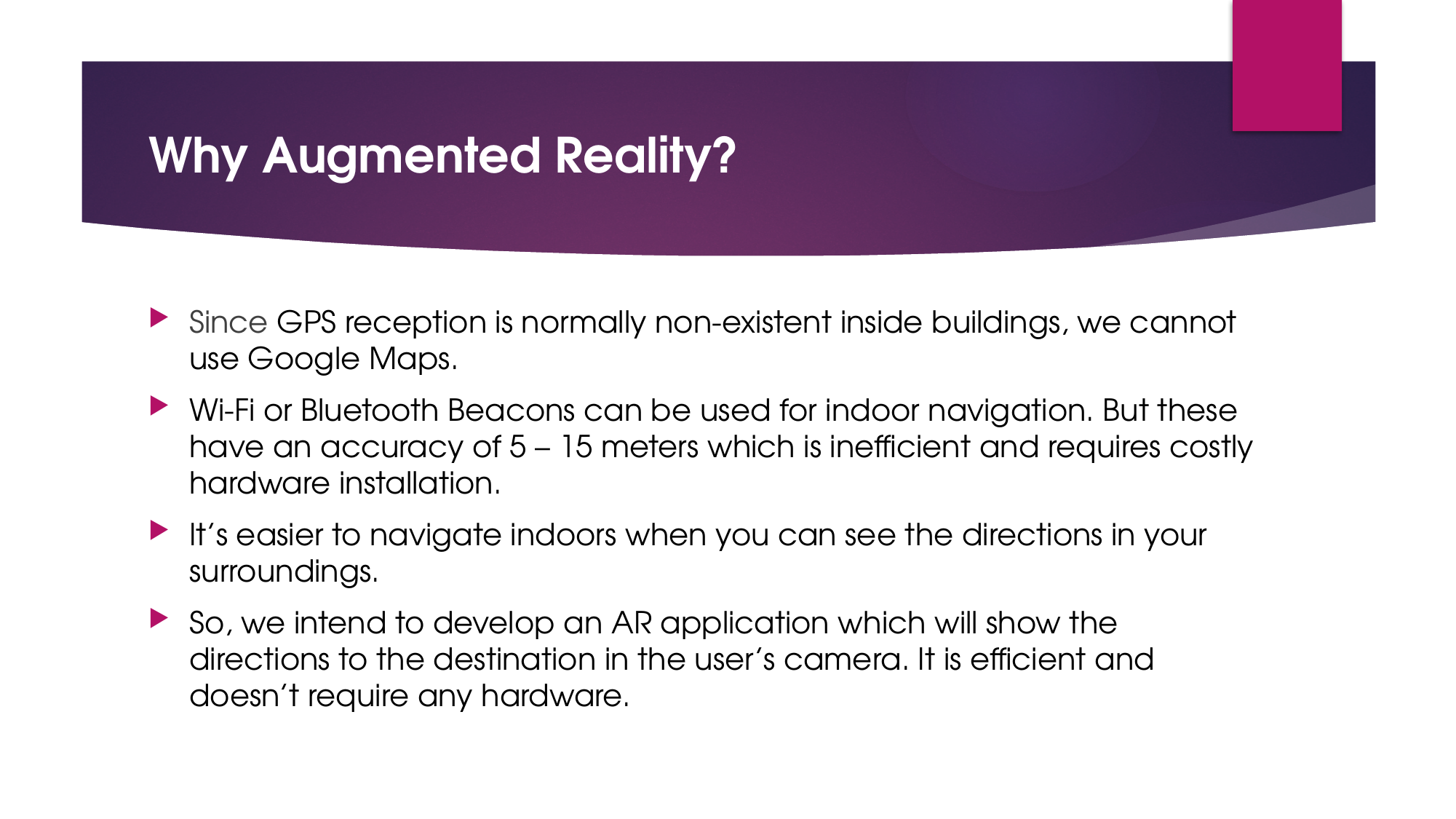

# Why Augmented Reality?
Since GPS reception is normally non-existent inside buildings, we cannot use Google Maps.
Wi-Fi or Bluetooth Beacons can be used for indoor navigation. But these have an accuracy of 5 – 15 meters which is inefficient and requires costly hardware installation.
It’s easier to navigate indoors when you can see the directions in your surroundings.
So, we intend to develop an AR application which will show the directions to the destination in the user’s camera. It is efficient and doesn’t require any hardware.